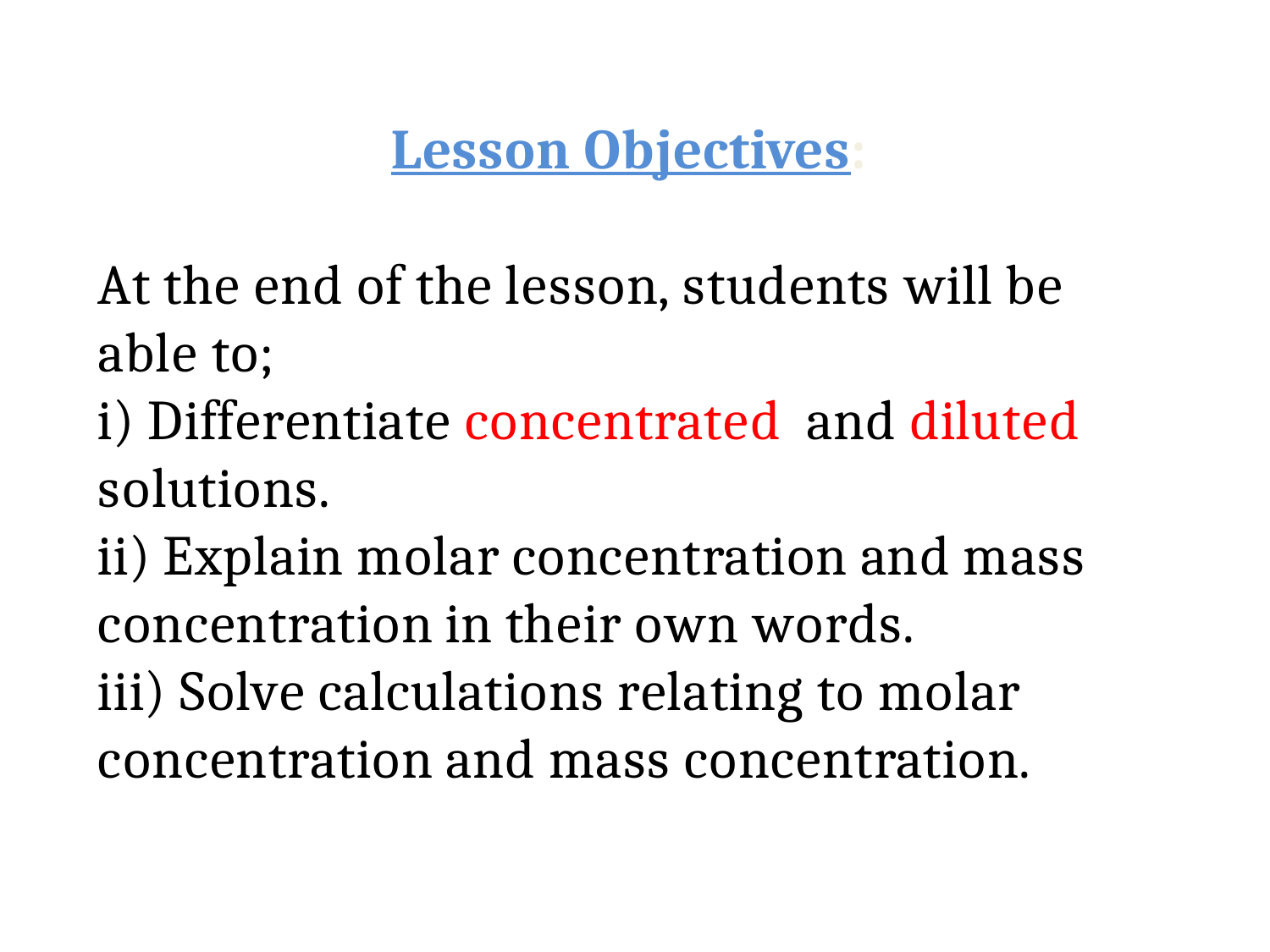

Lesson Objectives:

At the end of the lesson, students will be able to;
i) Differentiate concentrated  and diluted solutions.
ii) Explain molar concentration and mass concentration in their own words.
iii) Solve calculations relating to molar concentration and mass concentration.